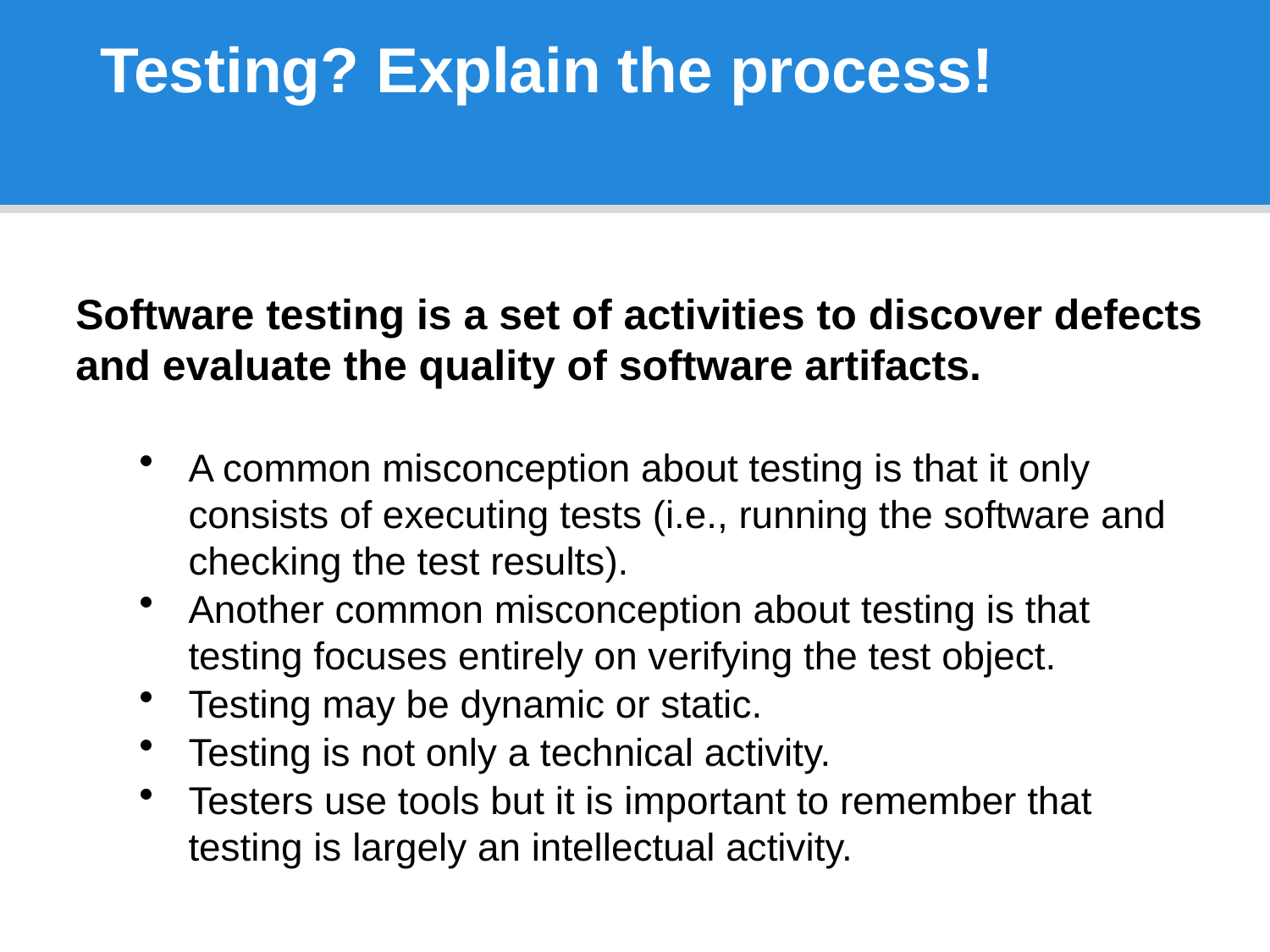

# Testing? Explain the process!
Software testing is a set of activities to discover defects and evaluate the quality of software artifacts.

A common misconception about testing is that it only consists of executing tests (i.e., running the software and checking the test results).
Another common misconception about testing is that testing focuses entirely on verifying the test object.
Testing may be dynamic or static.
Testing is not only a technical activity.
Testers use tools but it is important to remember that testing is largely an intellectual activity.
2